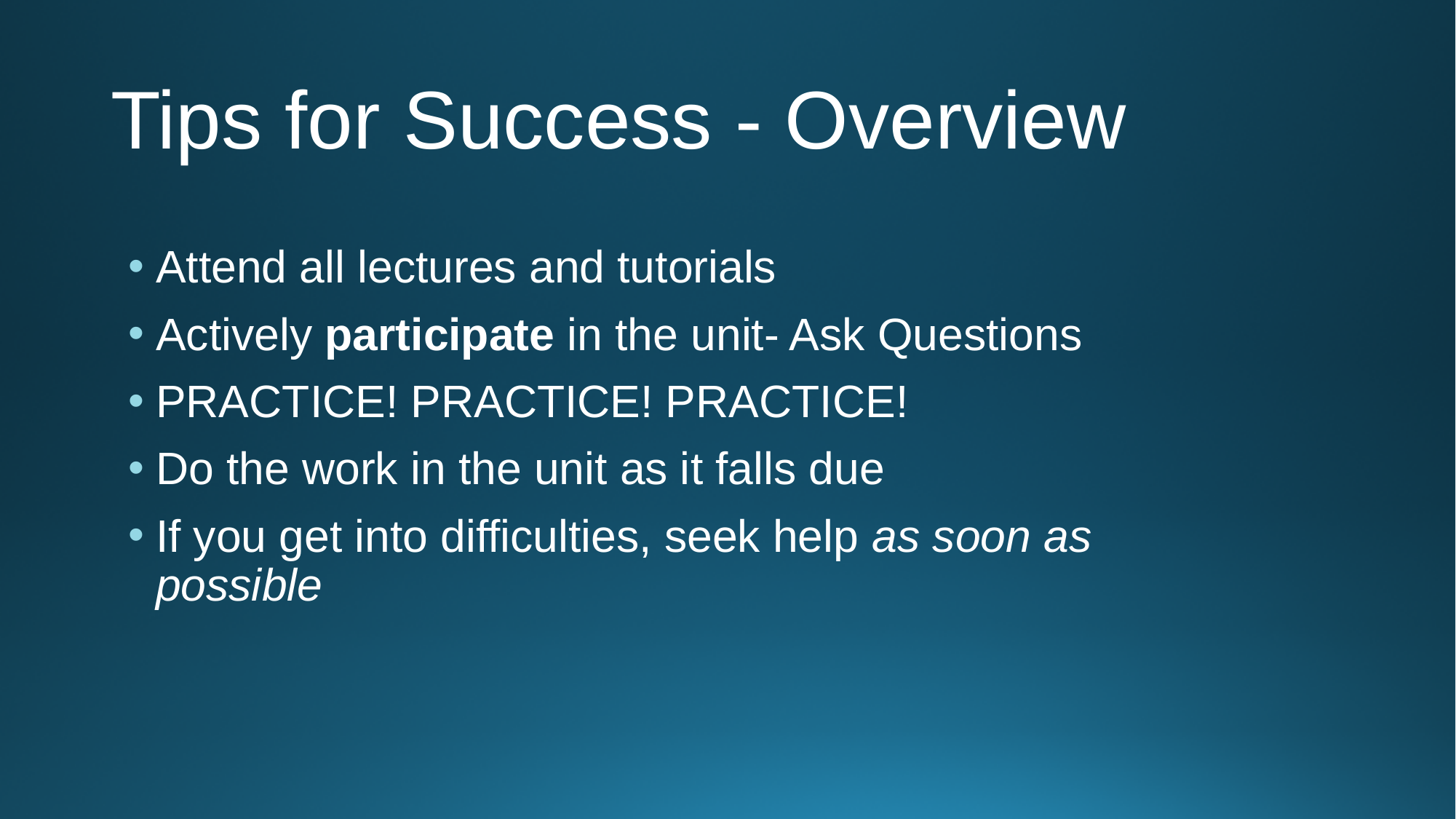

# Tips for Success - Overview
Attend all lectures and tutorials
Actively participate in the unit- Ask Questions
PRACTICE! PRACTICE! PRACTICE!
Do the work in the unit as it falls due
If you get into difficulties, seek help as soon as possible